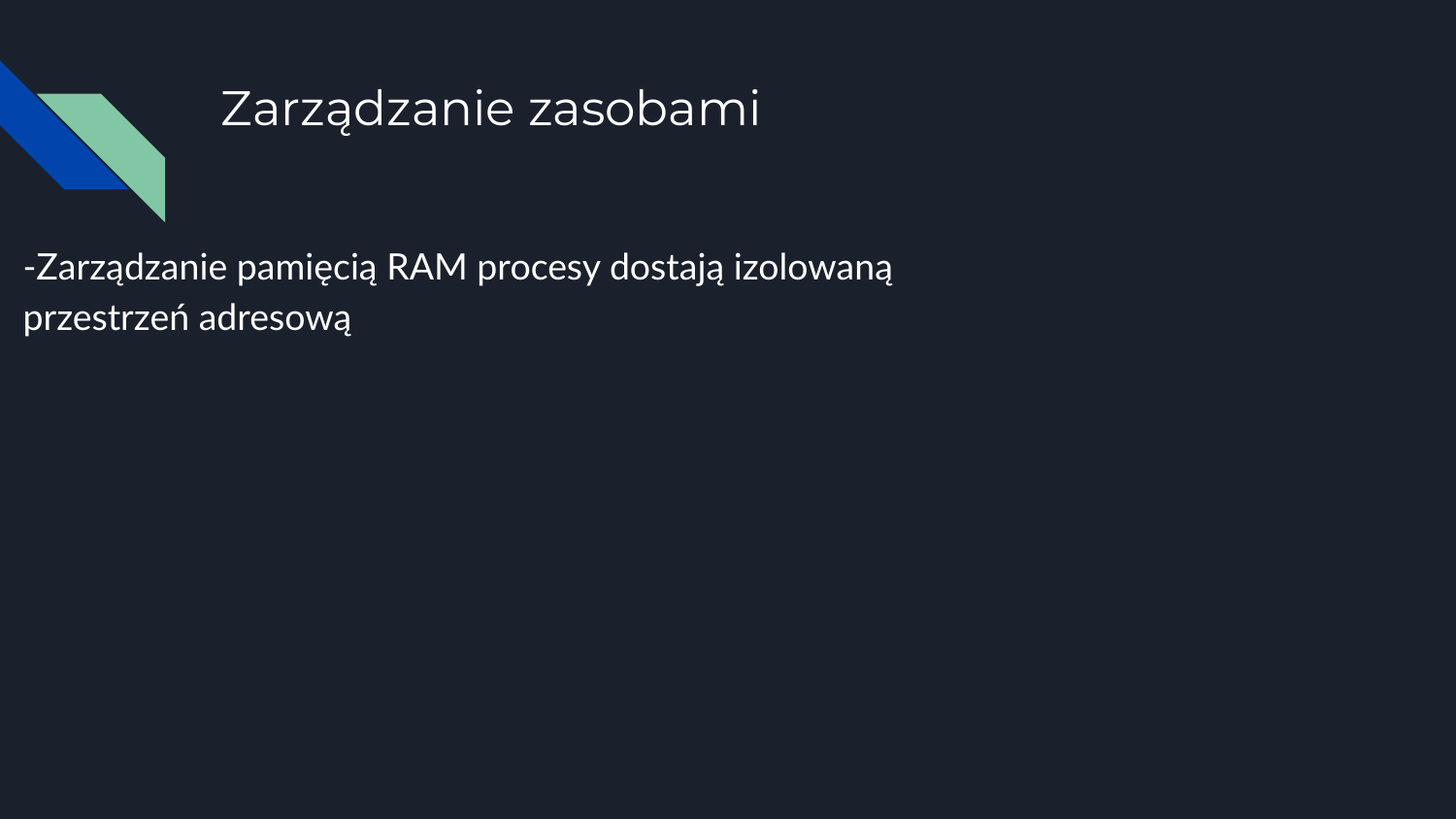

# Zarządzanie zasobami
-Zarządzanie pamięcią RAM procesy dostają izolowaną przestrzeń adresową